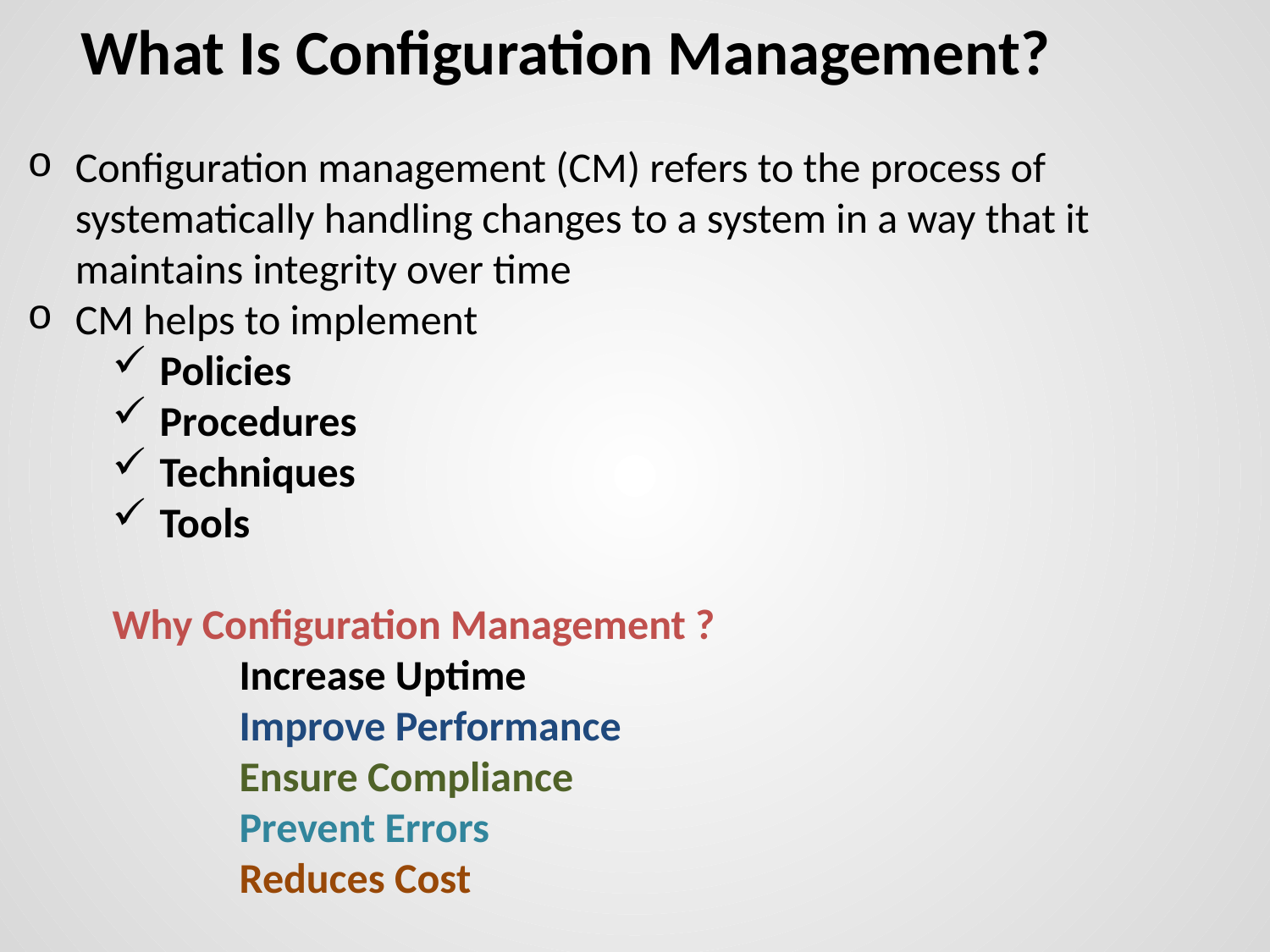

# What Is Configuration Management?
Configuration management (CM) refers to the process of systematically handling changes to a system in a way that it maintains integrity over time
CM helps to implement
Policies
Procedures
Techniques
Tools

Why Configuration Management ?
 	Increase Uptime
	Improve Performance
	Ensure Compliance
	Prevent Errors
	Reduces Cost